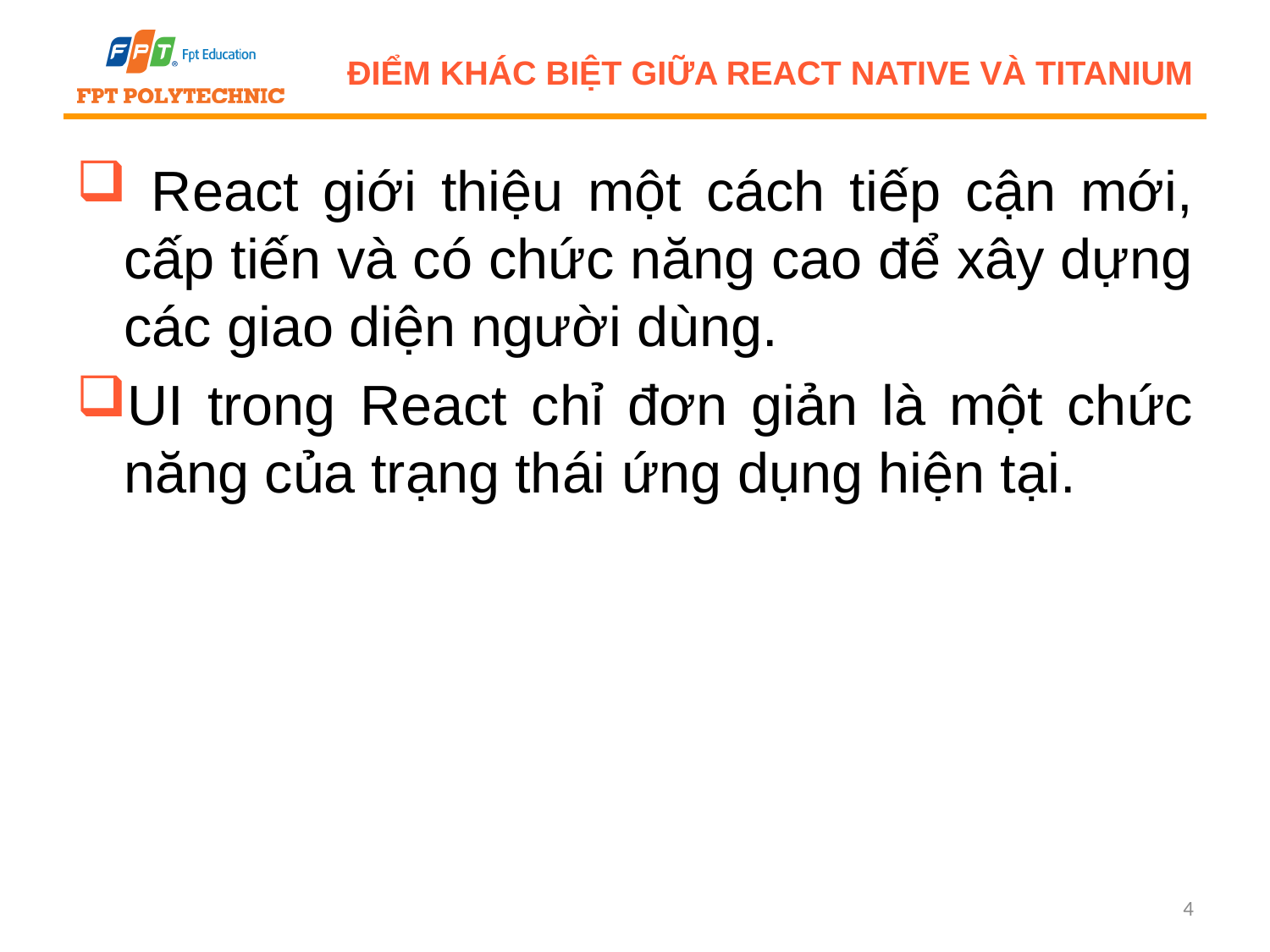

# Điểm khác biệt giữa React Native và Titanium
 React giới thiệu một cách tiếp cận mới, cấp tiến và có chức năng cao để xây dựng các giao diện người dùng.
UI trong React chỉ đơn giản là một chức năng của trạng thái ứng dụng hiện tại.
4